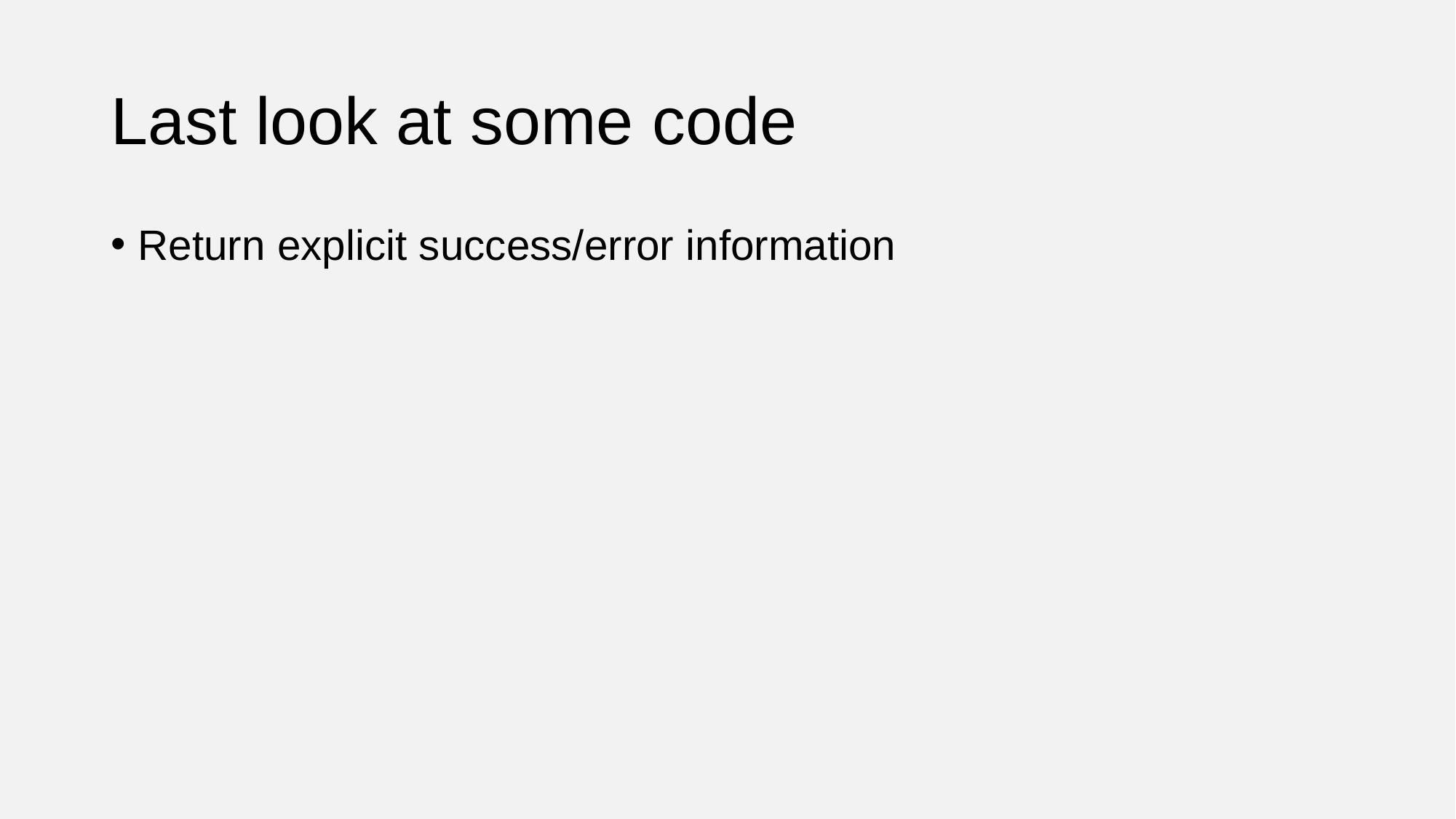

# Last look at some code
Return explicit success/error information